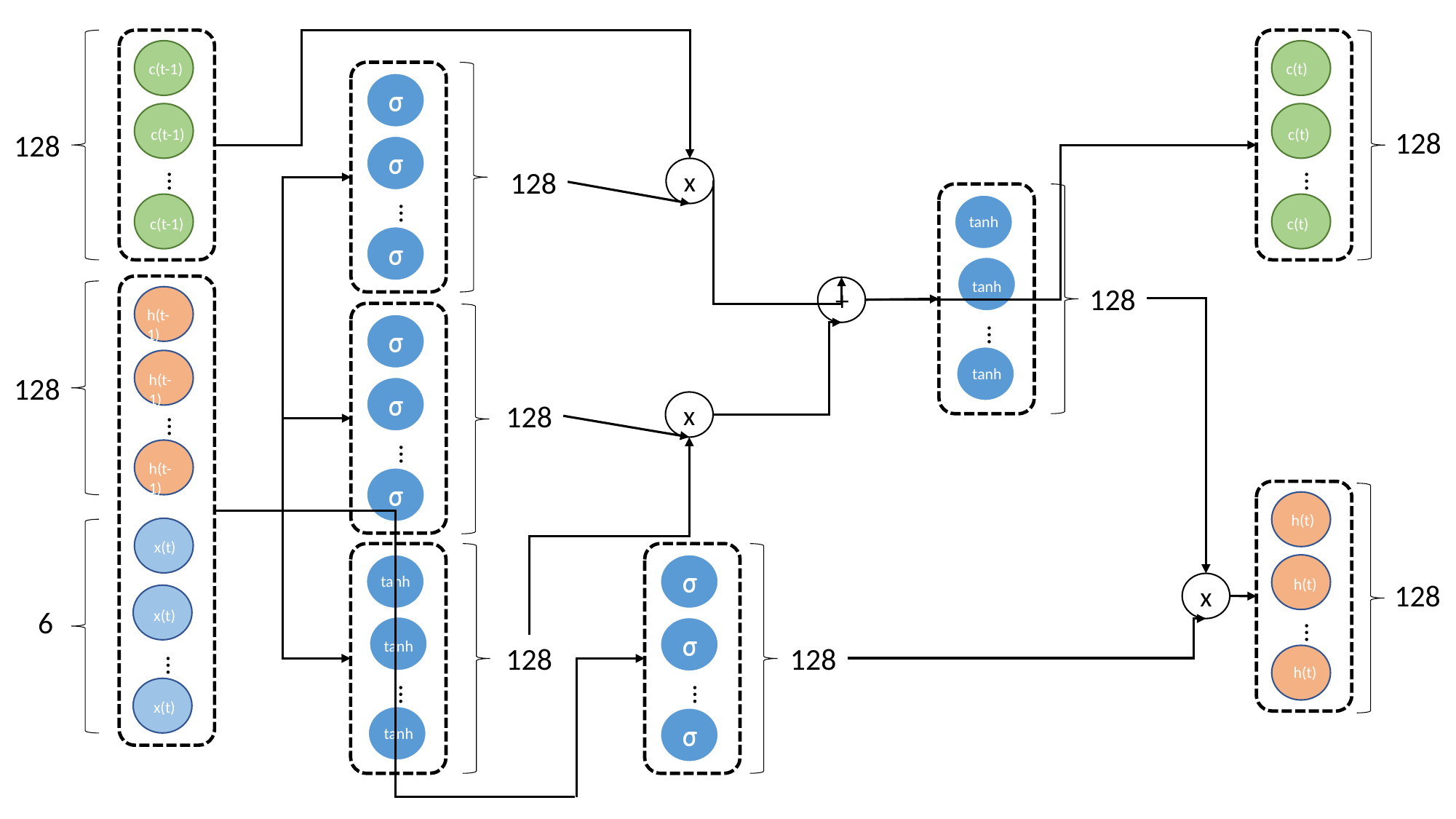

c(t-1)
c(t)

σ

128
c(t-1)
c(t)
128
σ
128
x
…
…

…

tanh
c(t-1)
c(t)
σ

tanh
128

+

h(t-1)

σ
…

tanh
128
h(t-1)
σ
x
128
…
…

h(t-1)
σ

h(t)

x(t)

σ

tanh
h(t)
128
x

6
x(t)
…

σ
tanh
128
128

…
h(t)
…
…

x(t)

σ
tanh